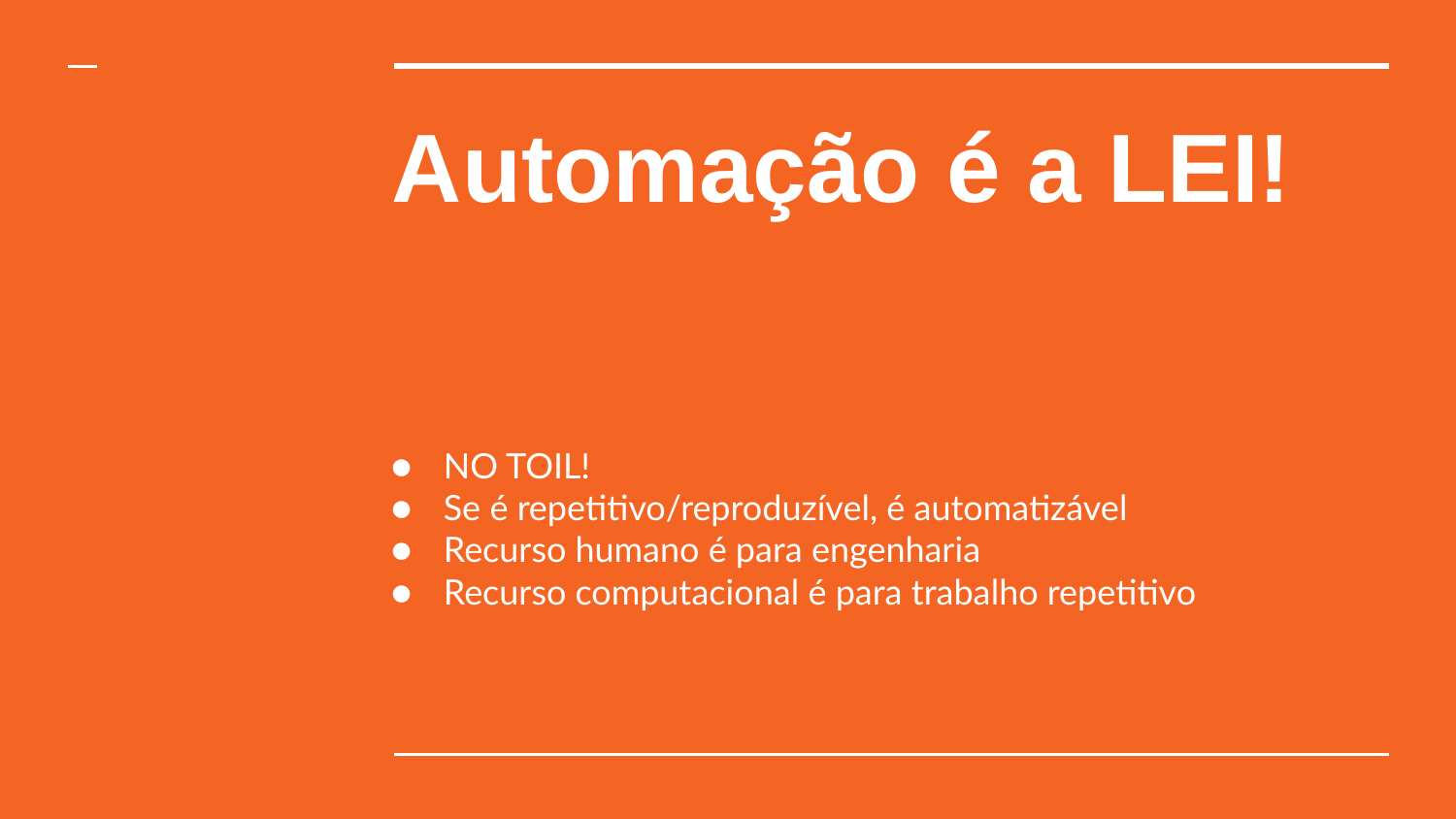

# Automação é a LEI!
NO TOIL!
Se é repetitivo/reproduzível, é automatizável
Recurso humano é para engenharia
Recurso computacional é para trabalho repetitivo